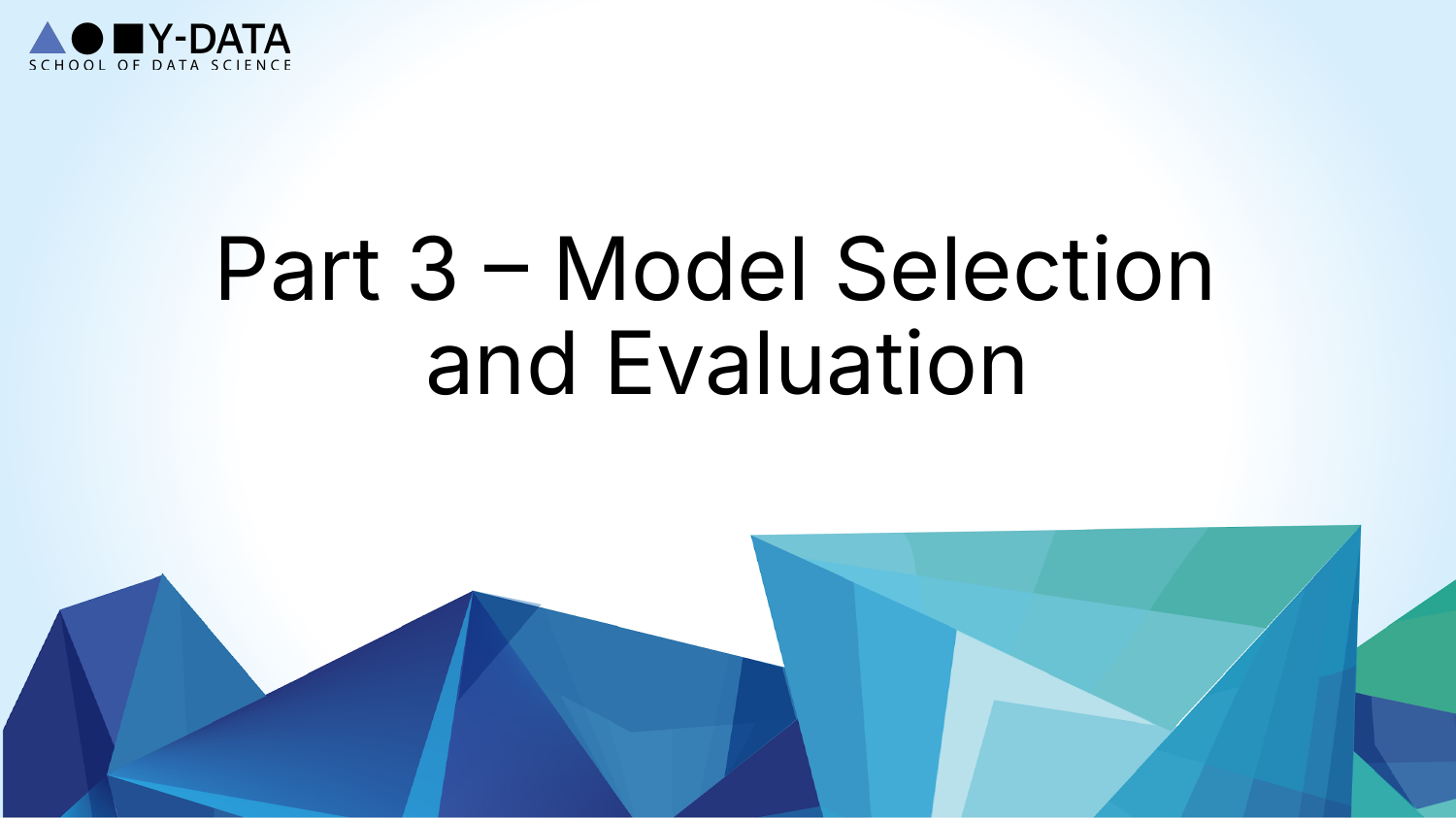

# Part 3 – Model Selection and Evaluation